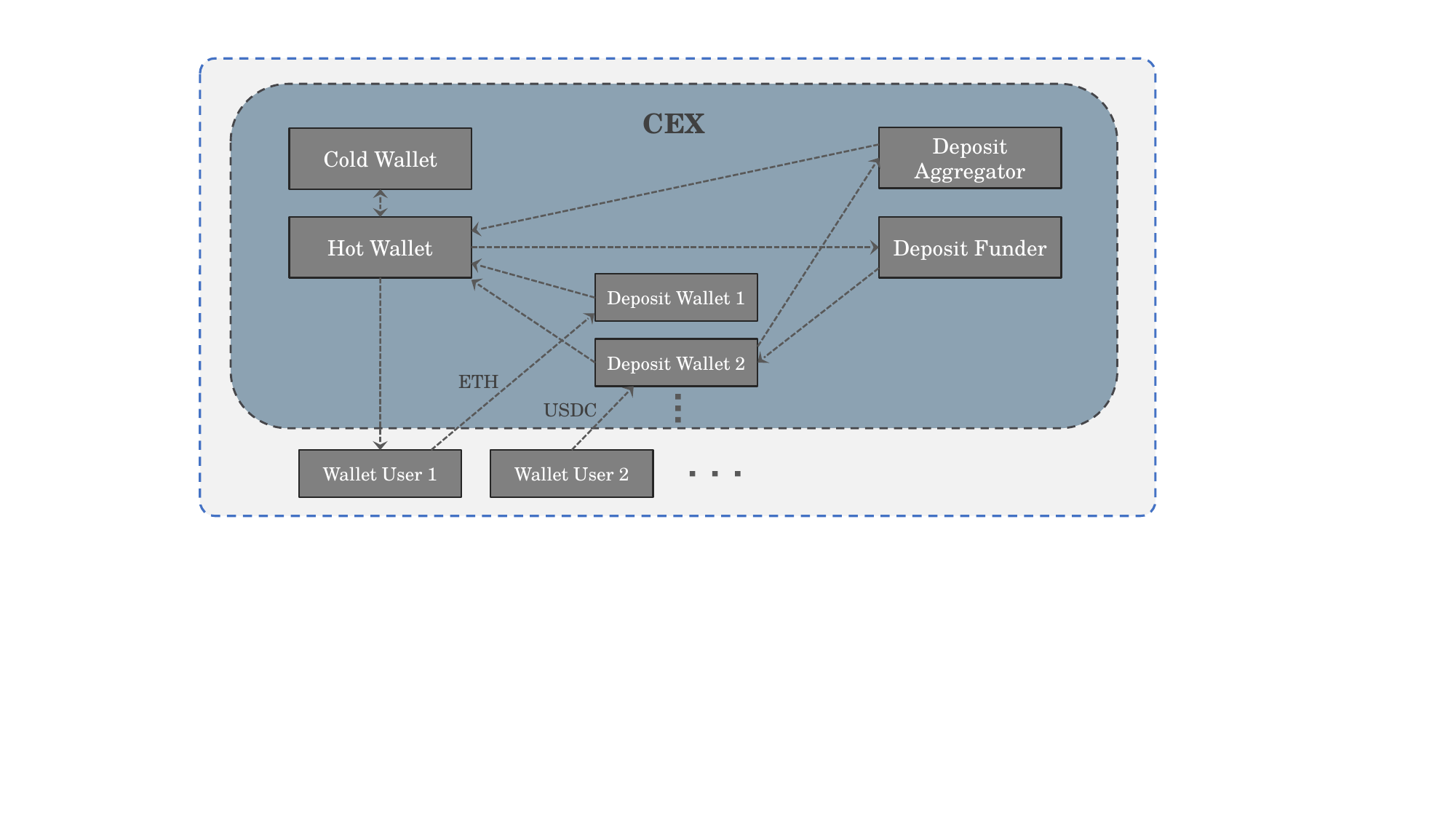

CEX
Deposit Aggregator
Cold Wallet
Hot Wallet
Deposit Funder
Deposit Wallet 1
Deposit Wallet 2
ETH
USDC

Wallet User 1
Wallet User 2